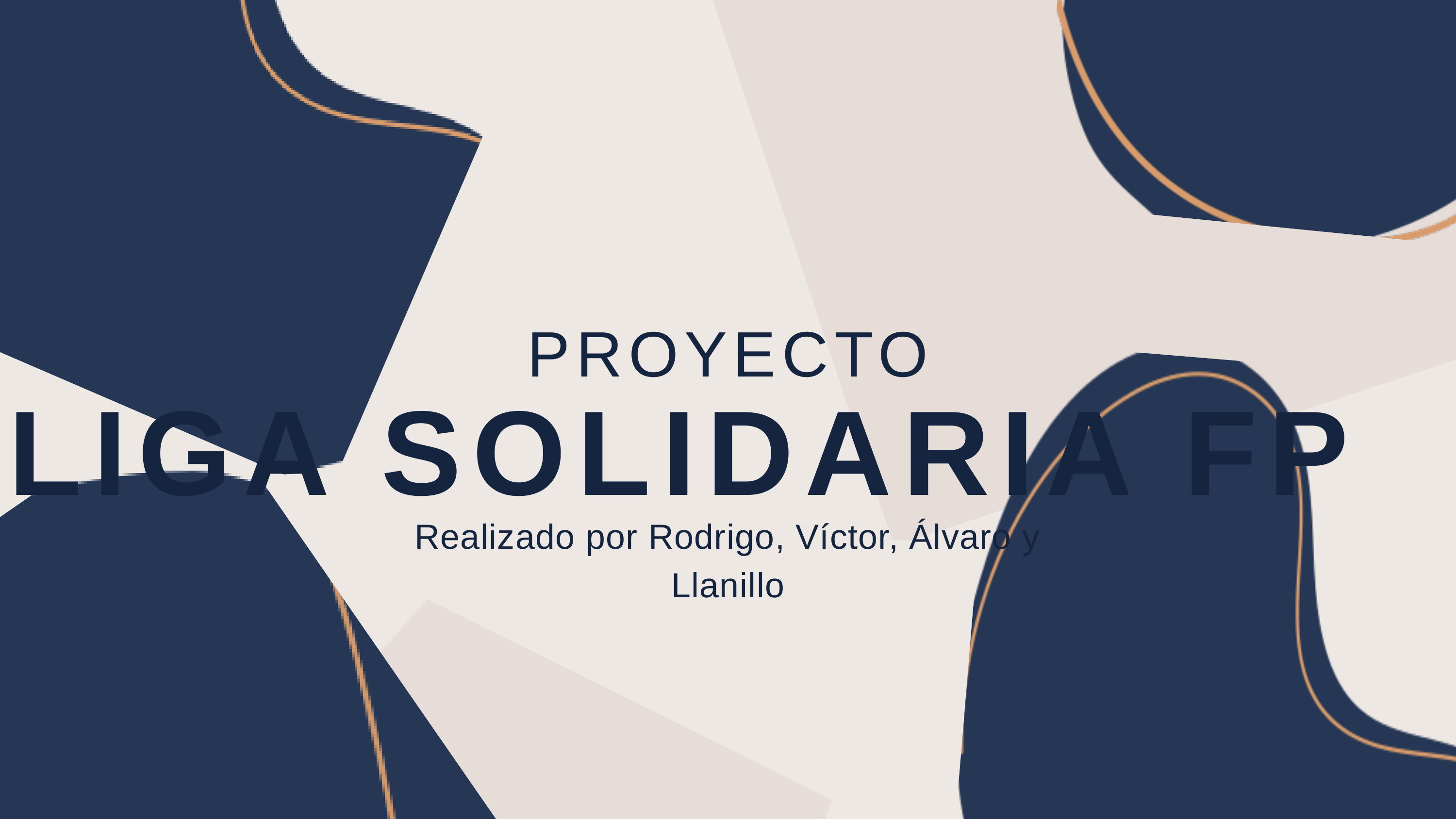

PROYECTO
LIGA SOLIDARIA FP

Realizado por Rodrigo, Víctor, Álvaro y Llanillo